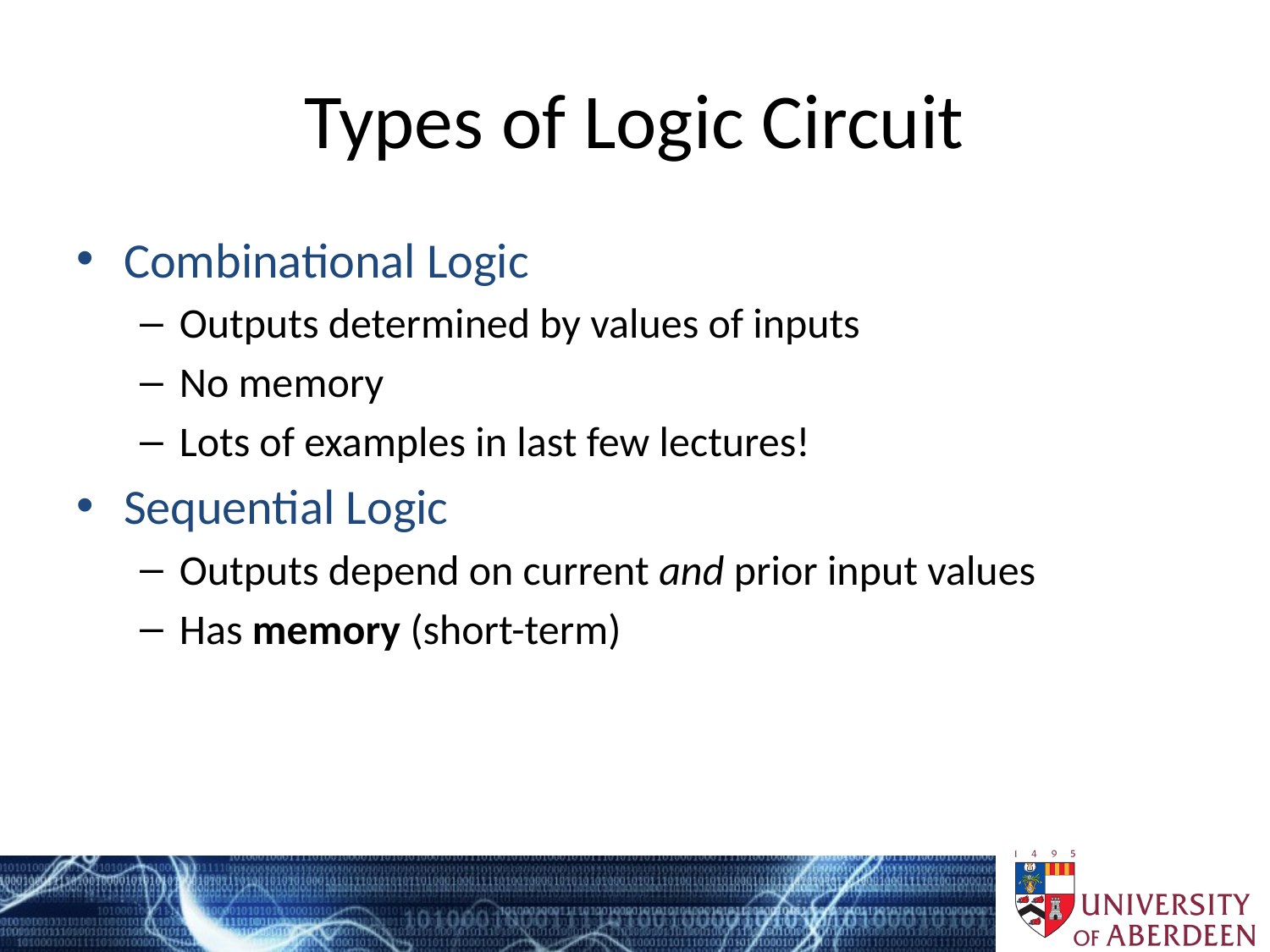

# Types of Logic Circuit
Combinational Logic
Outputs determined by values of inputs
No memory
Lots of examples in last few lectures!
Sequential Logic
Outputs depend on current and prior input values
Has memory (short-term)